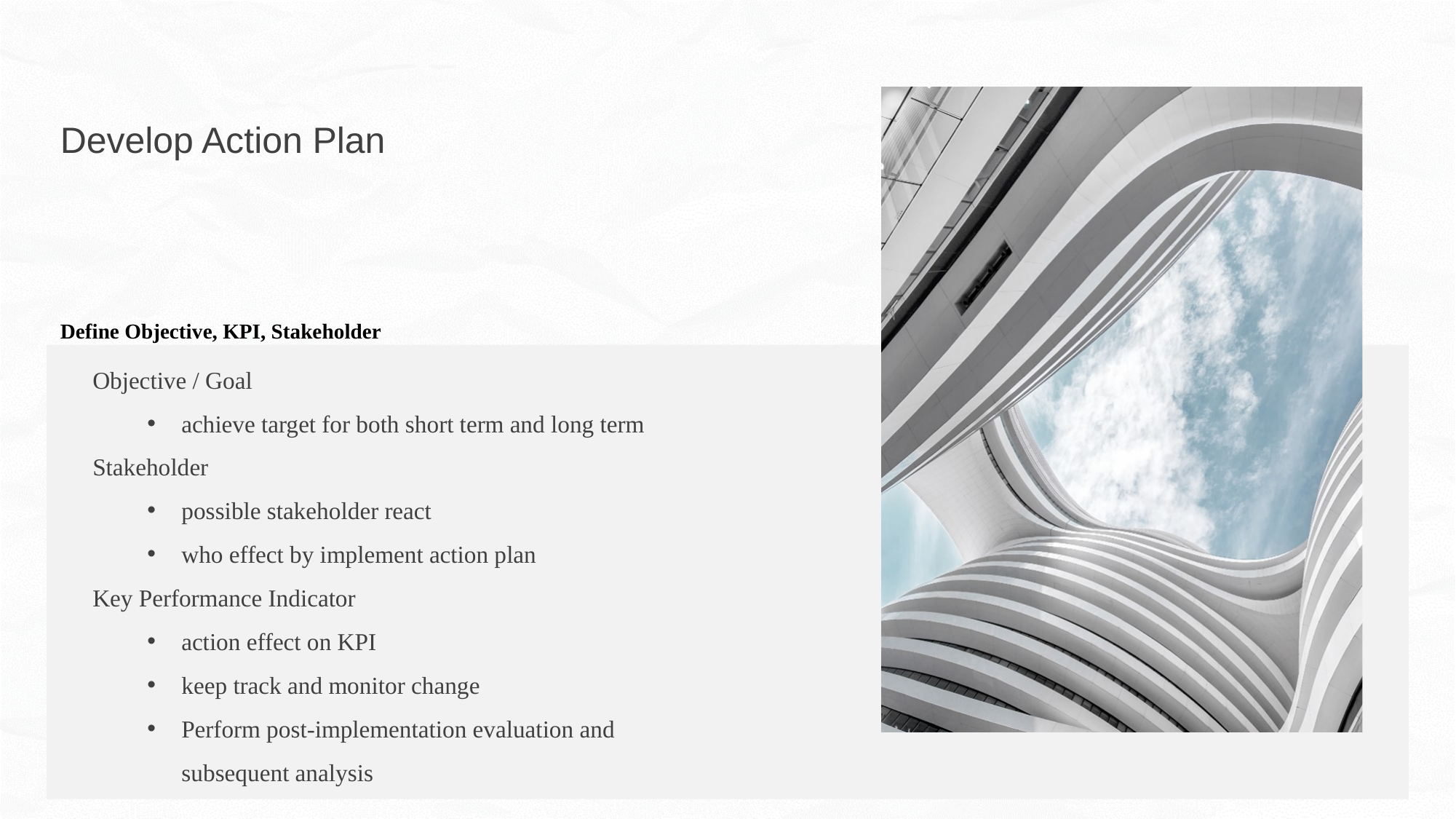

Develop Action Plan
Define Objective, KPI, Stakeholder

Objective / Goal
achieve target for both short term and long term
Stakeholder
possible stakeholder react
who effect by implement action plan
Key Performance Indicator
action effect on KPI
keep track and monitor change
Perform post-implementation evaluation and subsequent analysis